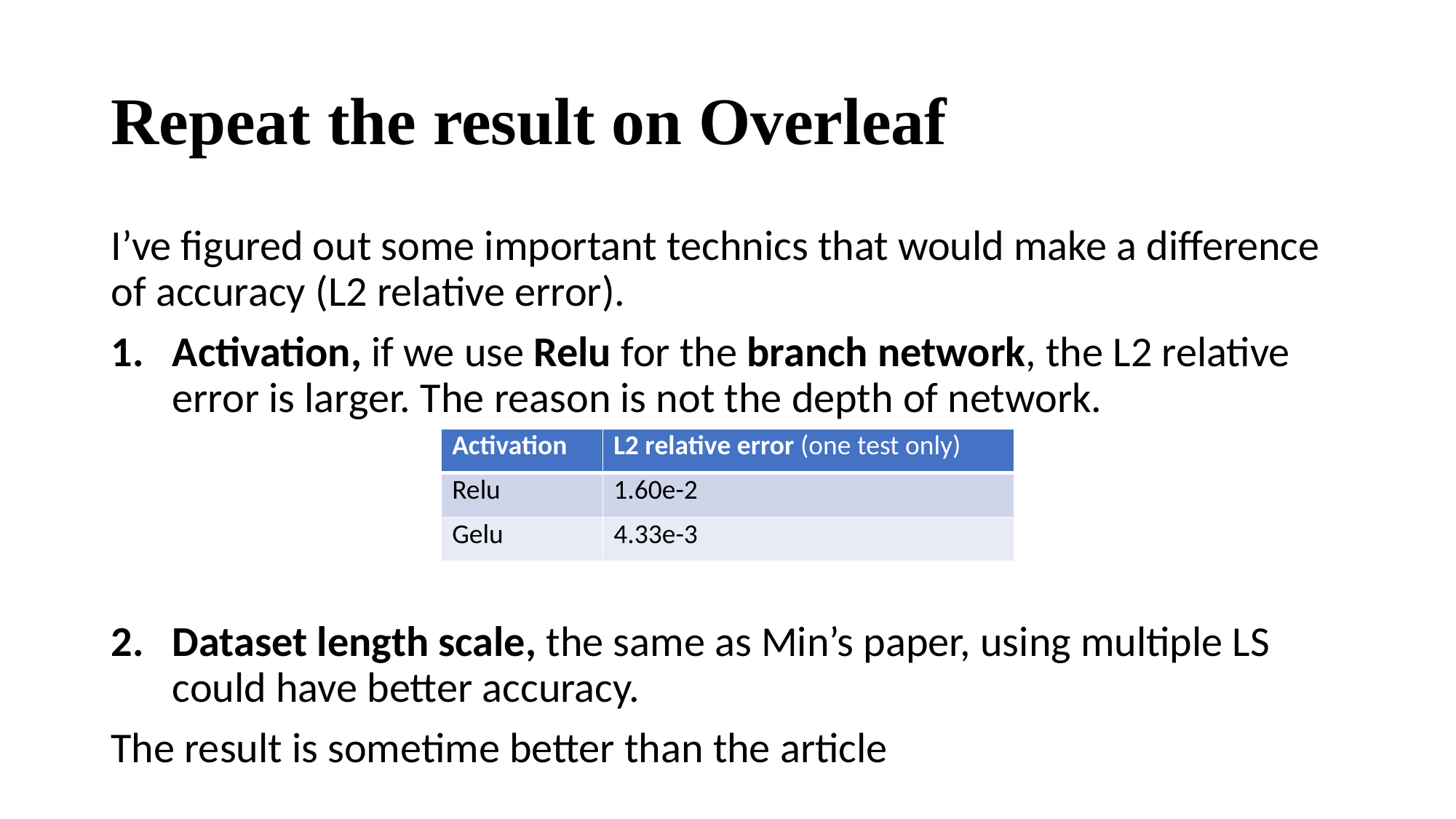

# Repeat the result on Overleaf
I’ve figured out some important technics that would make a difference of accuracy (L2 relative error).
Activation, if we use Relu for the branch network, the L2 relative error is larger. The reason is not the depth of network.

Dataset length scale, the same as Min’s paper, using multiple LS could have better accuracy.
The result is sometime better than the article
| Activation | L2 relative error (one test only) |
| --- | --- |
| Relu | 1.60e-2 |
| Gelu | 4.33e-3 |